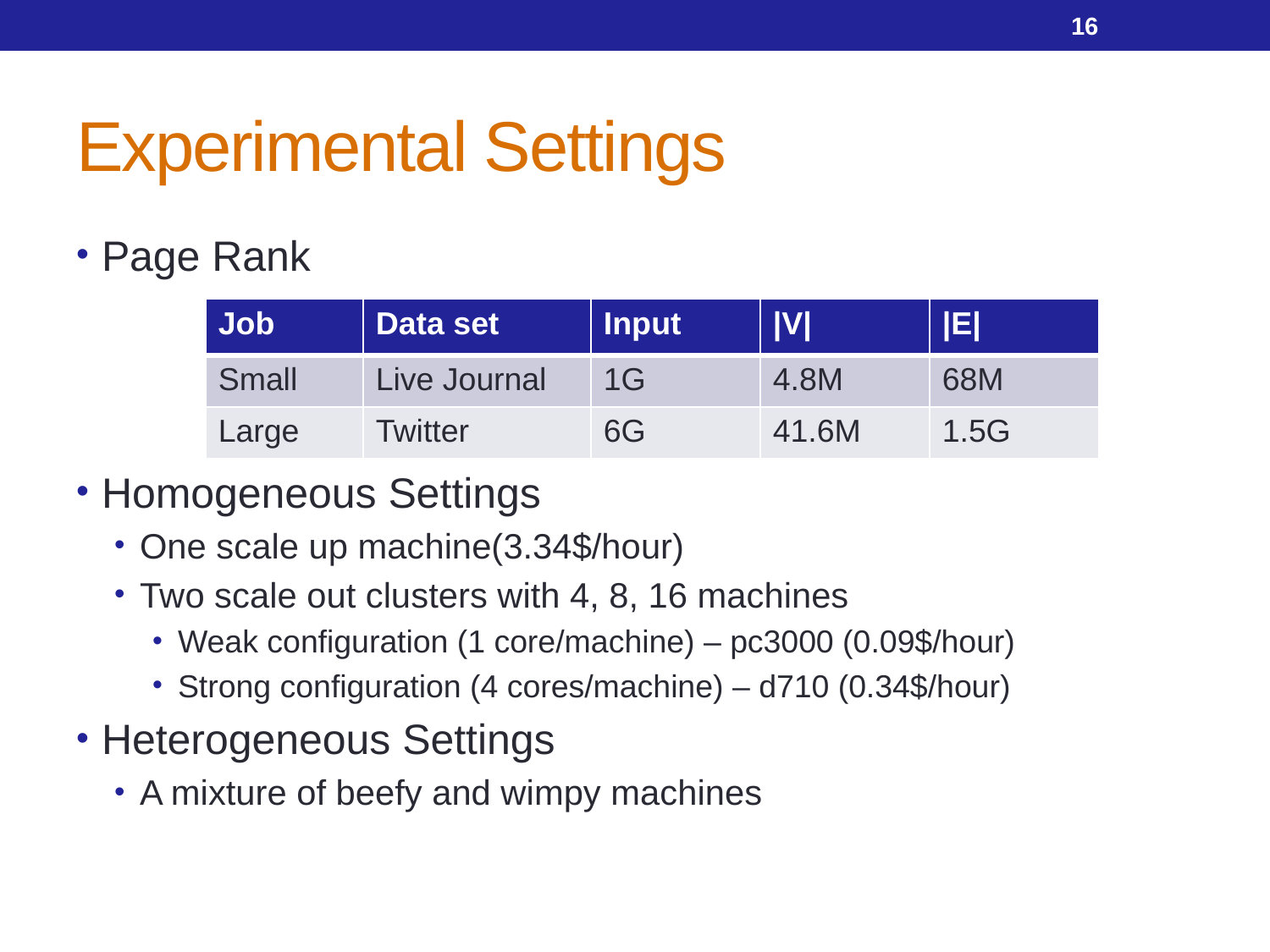

16
# Experimental Settings
Page Rank

Homogeneous Settings
One scale up machine(3.34$/hour)
Two scale out clusters with 4, 8, 16 machines
Weak configuration (1 core/machine) – pc3000 (0.09$/hour)
Strong configuration (4 cores/machine) – d710 (0.34$/hour)
Heterogeneous Settings
A mixture of beefy and wimpy machines
| Job | Data set | Input | |V| | |E| |
| --- | --- | --- | --- | --- |
| Small | Live Journal | 1G | 4.8M | 68M |
| Large | Twitter | 6G | 41.6M | 1.5G |